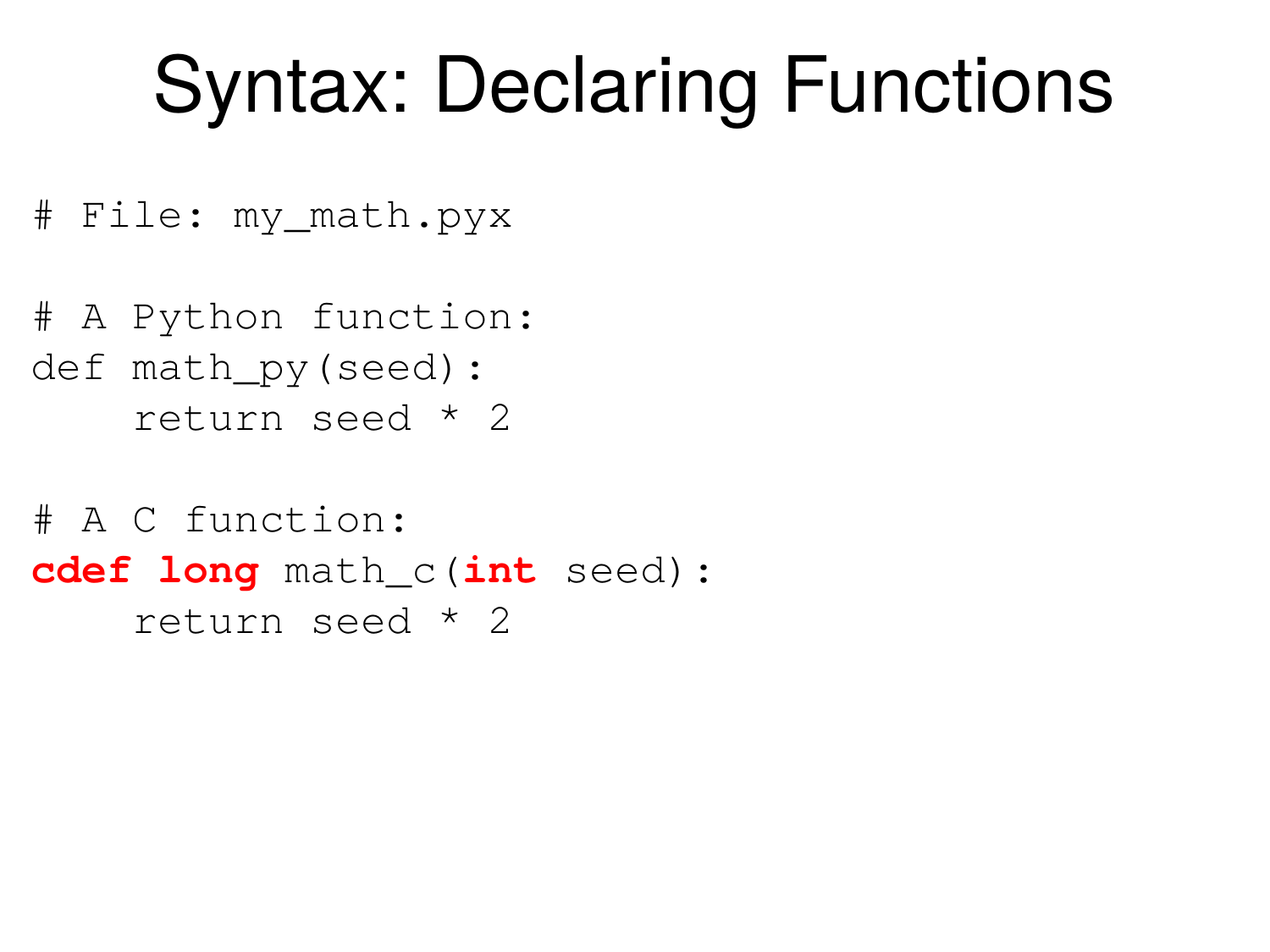

# Syntax: Declaring Functions
# File: my_math.pyx

# A Python function:
def math_py(seed):
    return seed * 2

# A C function:
cdef long math_c(int seed):
    return seed * 2